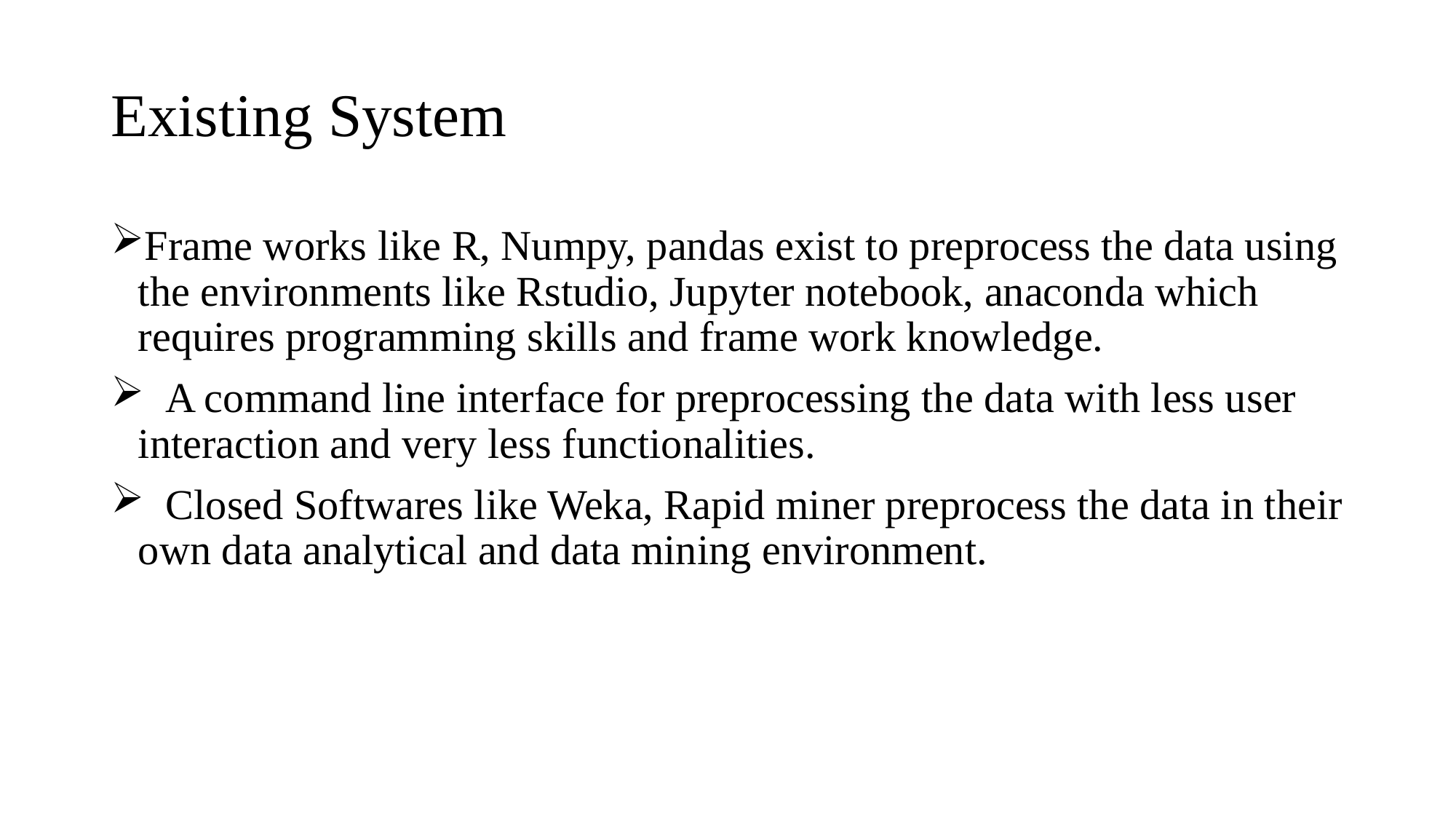

# Existing System
Frame works like R, Numpy, pandas exist to preprocess the data using the environments like Rstudio, Jupyter notebook, anaconda which requires programming skills and frame work knowledge.
  A command line interface for preprocessing the data with less user interaction and very less functionalities.
  Closed Softwares like Weka, Rapid miner preprocess the data in their own data analytical and data mining environment.